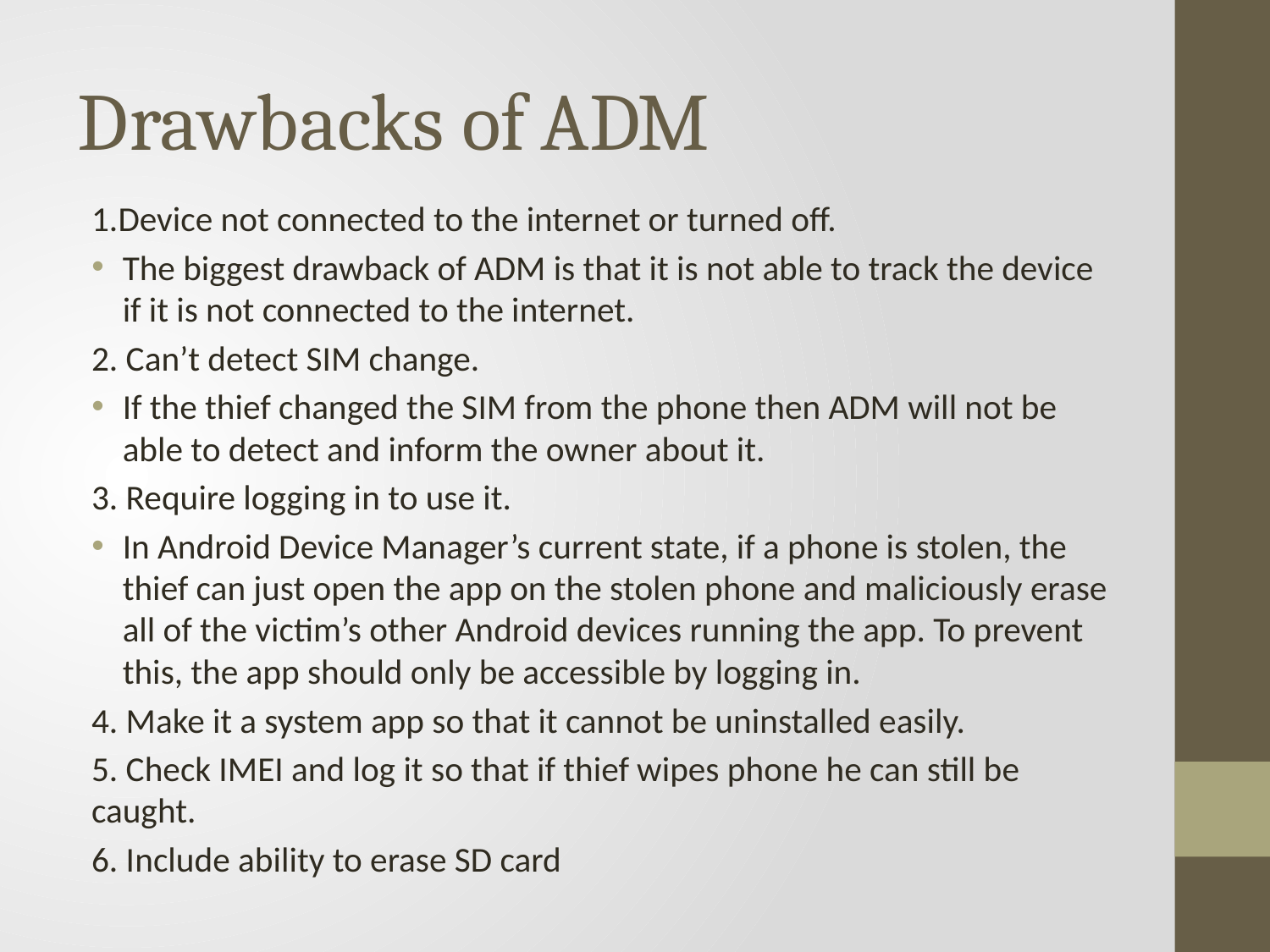

# Drawbacks of ADM
1.Device not connected to the internet or turned off.
The biggest drawback of ADM is that it is not able to track the device if it is not connected to the internet.
2. Can’t detect SIM change.
If the thief changed the SIM from the phone then ADM will not be able to detect and inform the owner about it.
3. Require logging in to use it.
In Android Device Manager’s current state, if a phone is stolen, the thief can just open the app on the stolen phone and maliciously erase all of the victim’s other Android devices running the app. To prevent this, the app should only be accessible by logging in.
4. Make it a system app so that it cannot be uninstalled easily.
5. Check IMEI and log it so that if thief wipes phone he can still be    caught.
6. Include ability to erase SD card